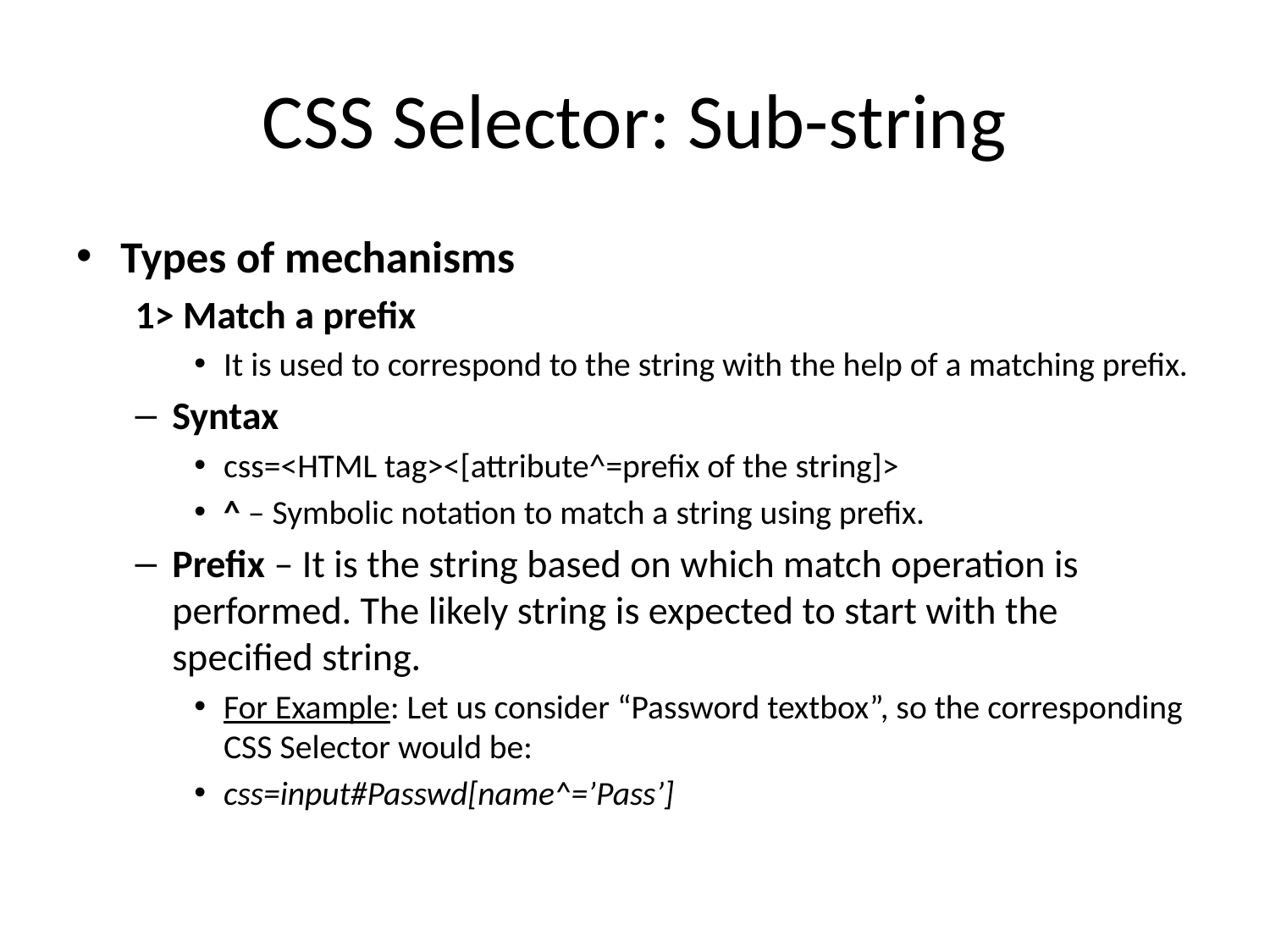

# CSS Selector: Sub-string
Types of mechanisms
1> Match a prefix
It is used to correspond to the string with the help of a matching prefix.
Syntax
css=<HTML tag><[attribute^=prefix of the string]>
^ – Symbolic notation to match a string using prefix.
Prefix – It is the string based on which match operation is performed. The likely string is expected to start with the specified string.
For Example: Let us consider “Password textbox”, so the corresponding CSS Selector would be:
css=input#Passwd[name^=’Pass’]